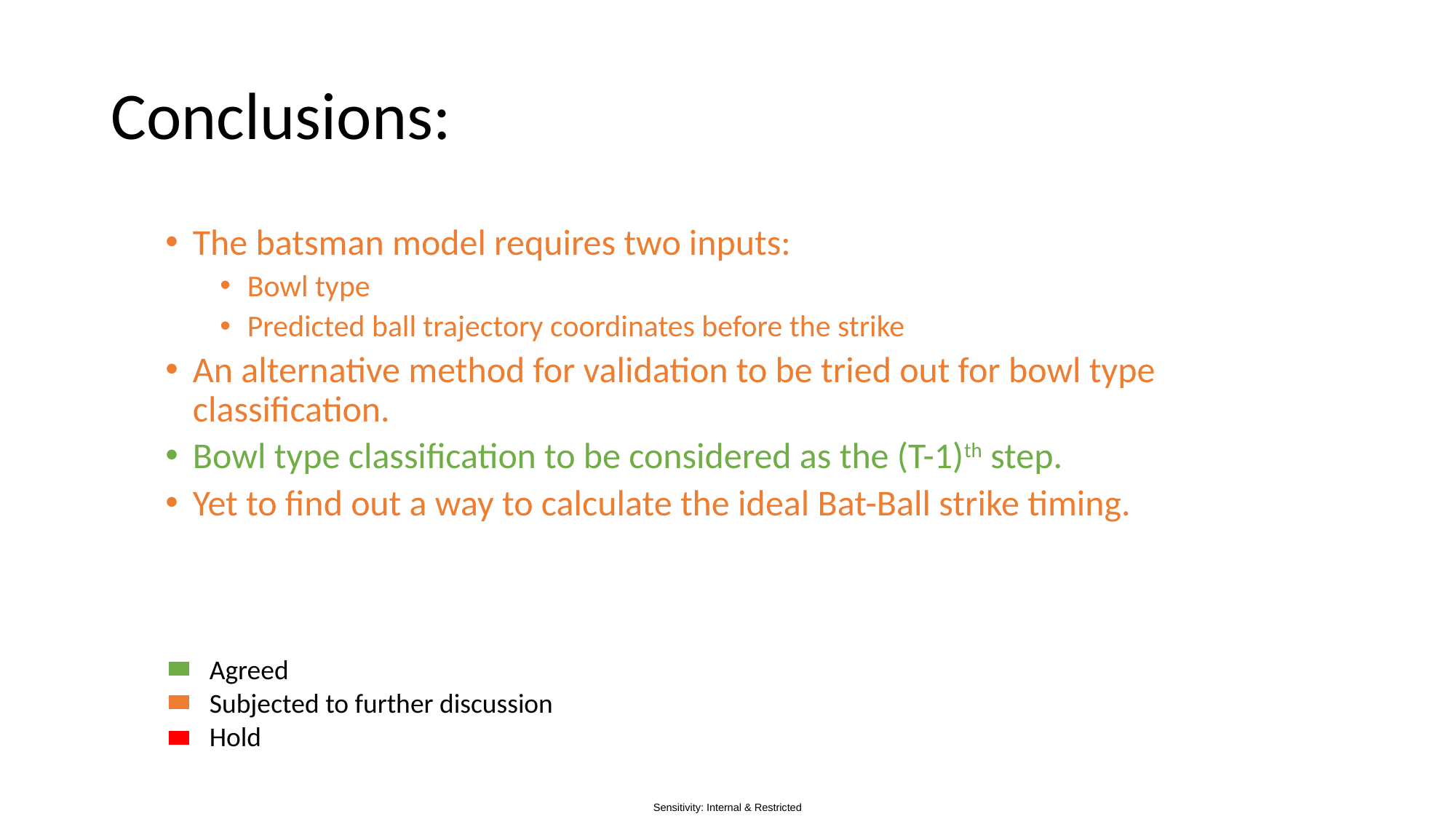

# Conclusions:
The batsman model requires two inputs:
Bowl type
Predicted ball trajectory coordinates before the strike
An alternative method for validation to be tried out for bowl type classification.
Bowl type classification to be considered as the (T-1)th step.
Yet to find out a way to calculate the ideal Bat-Ball strike timing.

Agreed

Subjected to further discussion

Hold